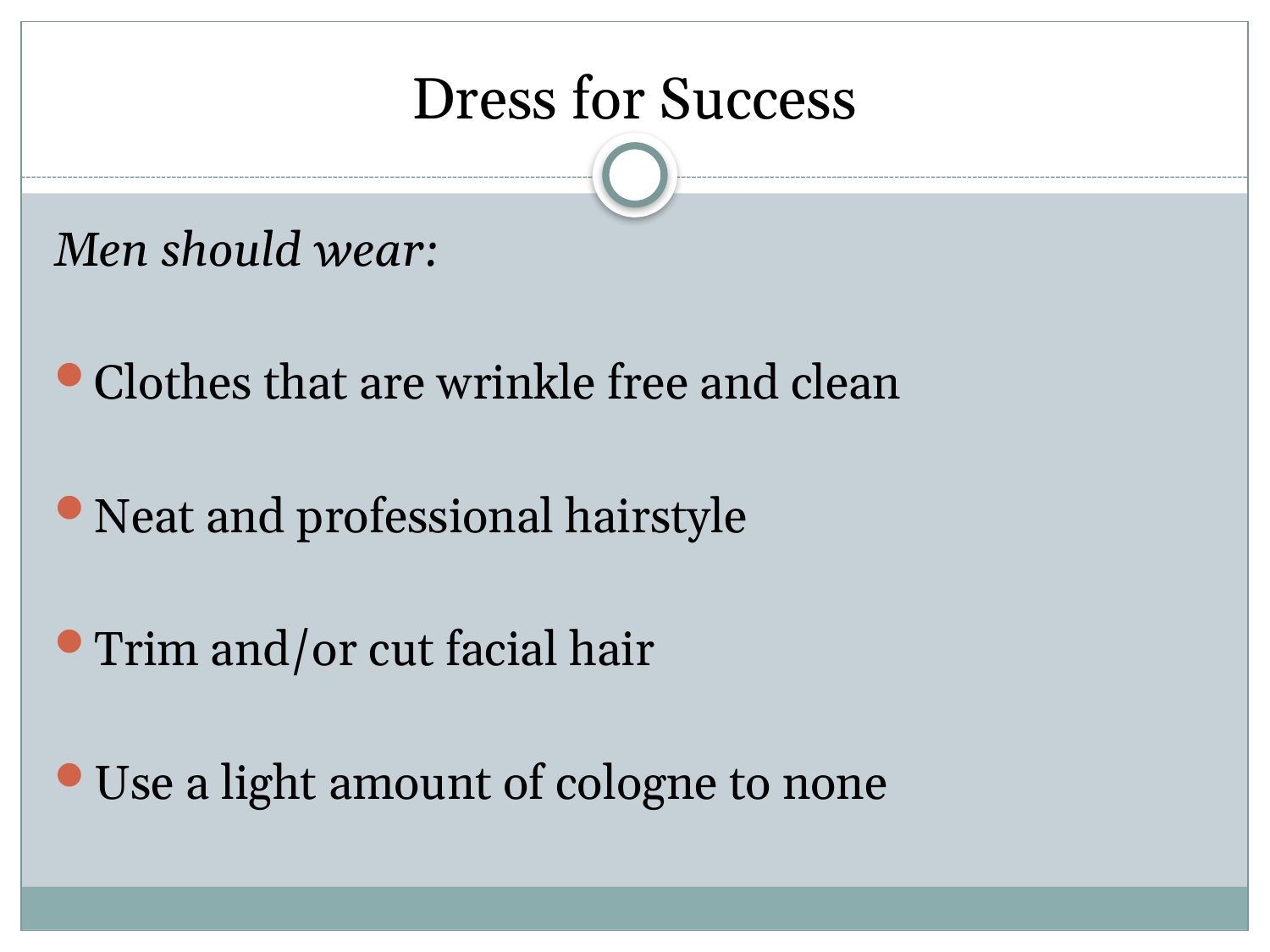

# Dress for Success
Men should wear:

Clothes that are wrinkle free and clean

Neat and professional hairstyle

Trim and/or cut facial hair

Use a light amount of cologne to none